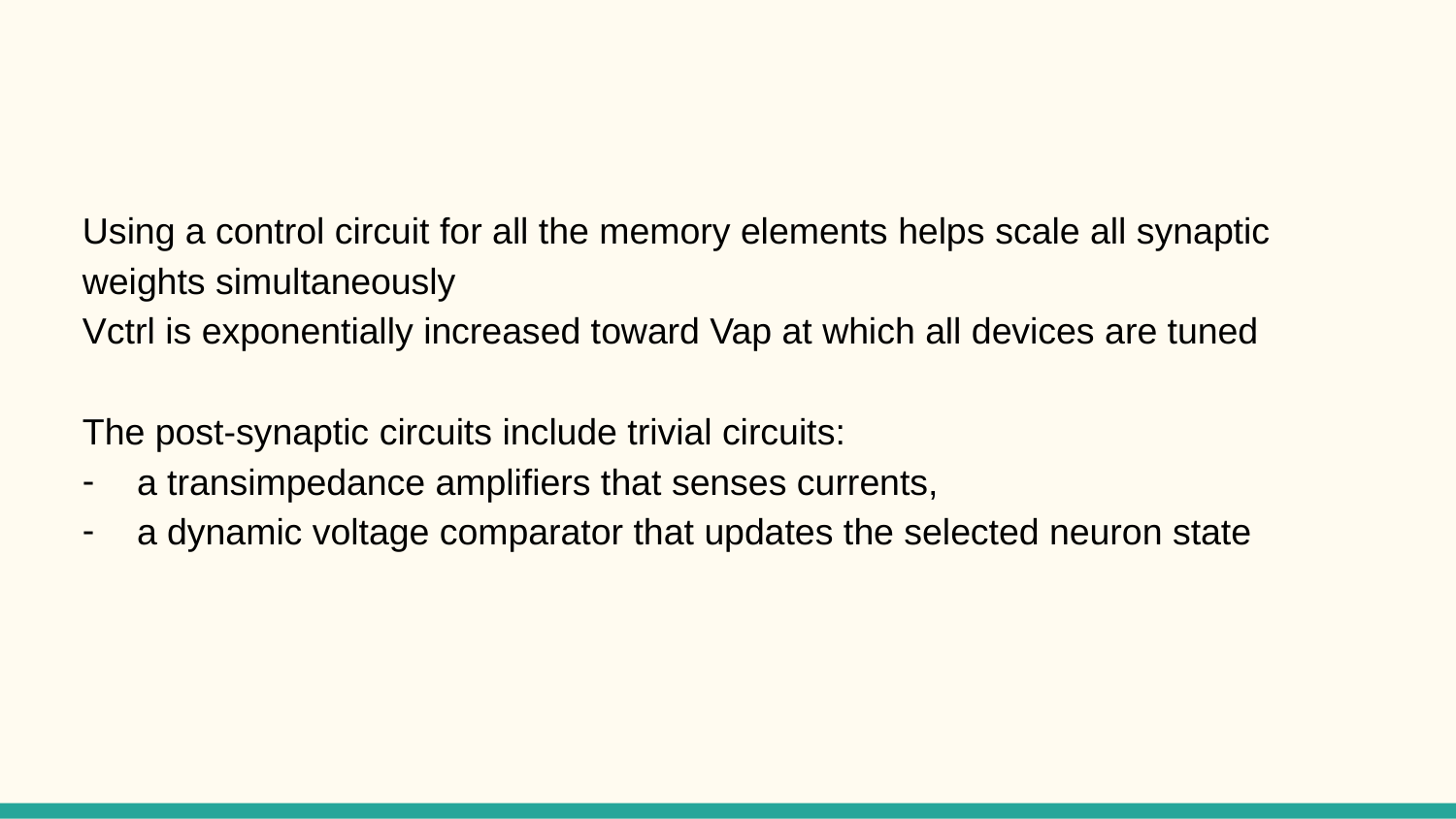

#
Using a control circuit for all the memory elements helps scale all synaptic weights simultaneously
Vctrl is exponentially increased toward Vap at which all devices are tuned

The post-synaptic circuits include trivial circuits:
a transimpedance amplifiers that senses currents,
a dynamic voltage comparator that updates the selected neuron state